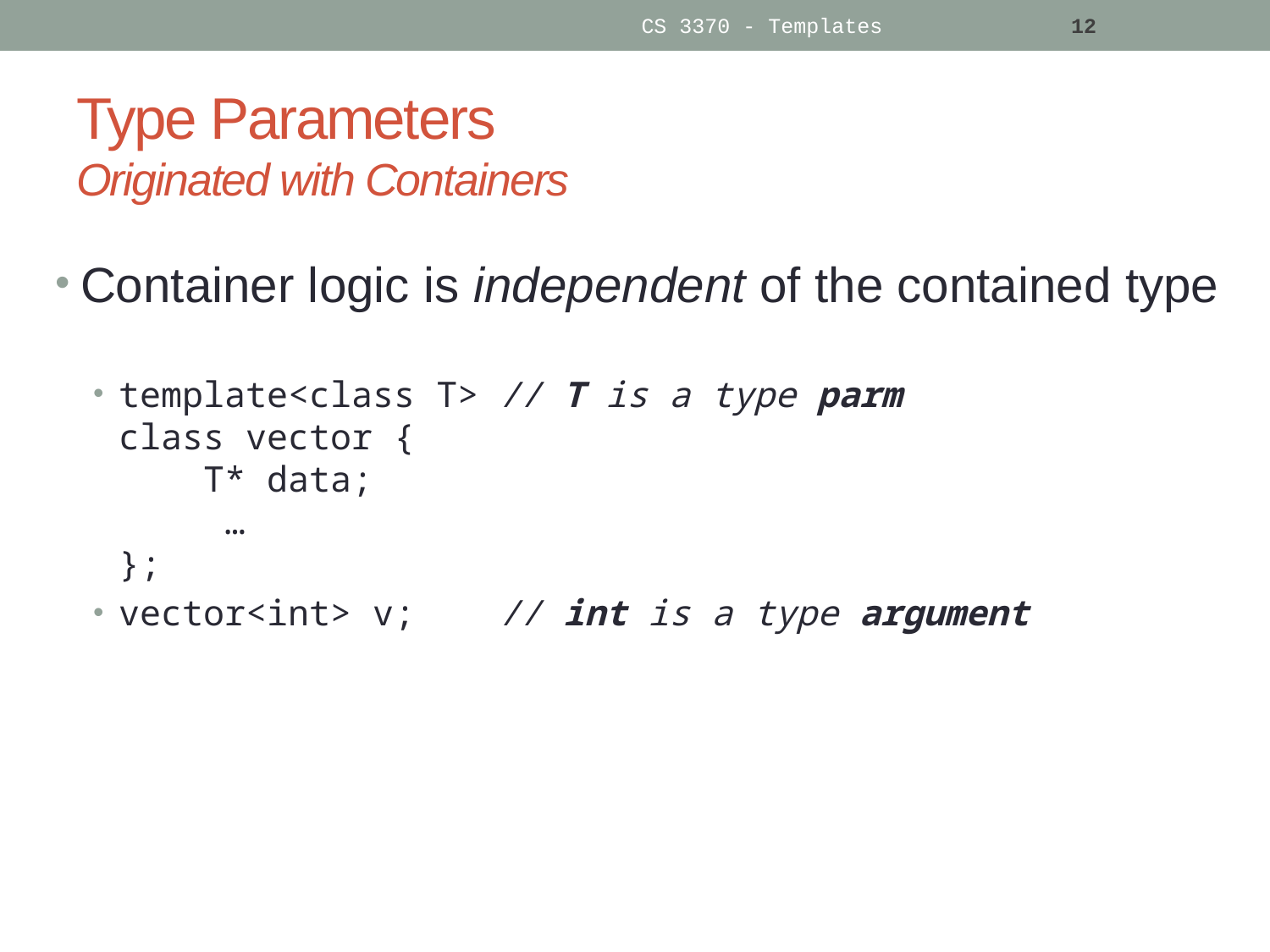

CS 3370 - Templates
12
# Type Parameters Originated with Containers
Container logic is independent of the contained type
template<class T>	// T is a type parm
class vector {
    T* data;
     …
};
vector<int> v;	// int is a type argument